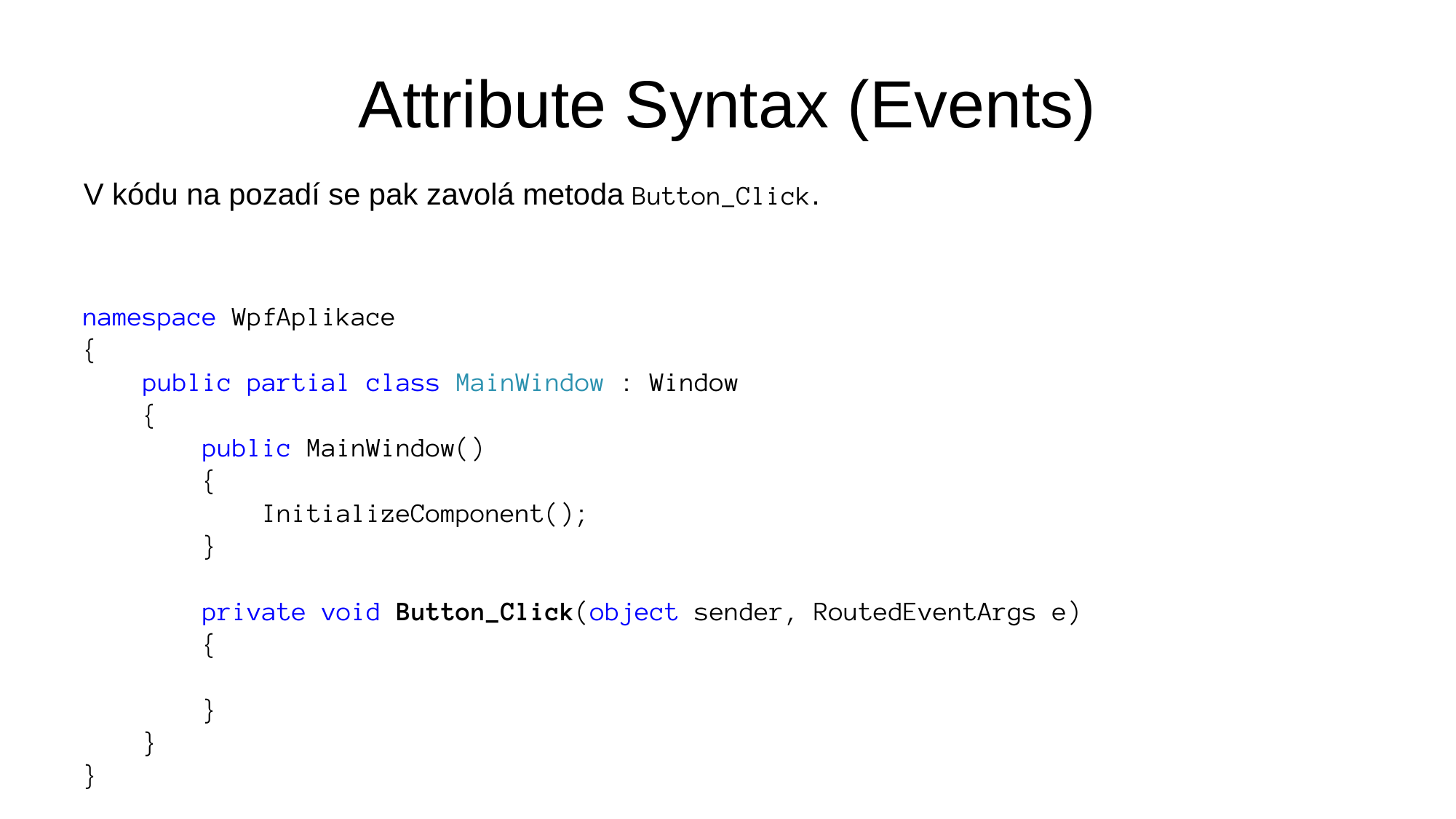

# Attribute Syntax (Events)
V kódu na pozadí se pak zavolá metoda Button_Click.
namespace WpfAplikace
{
    public partial class MainWindow : Window
    {
        public MainWindow()
        {
            InitializeComponent();
        }

        private void Button_Click(object sender, RoutedEventArgs e)
        {

        }
    }
}